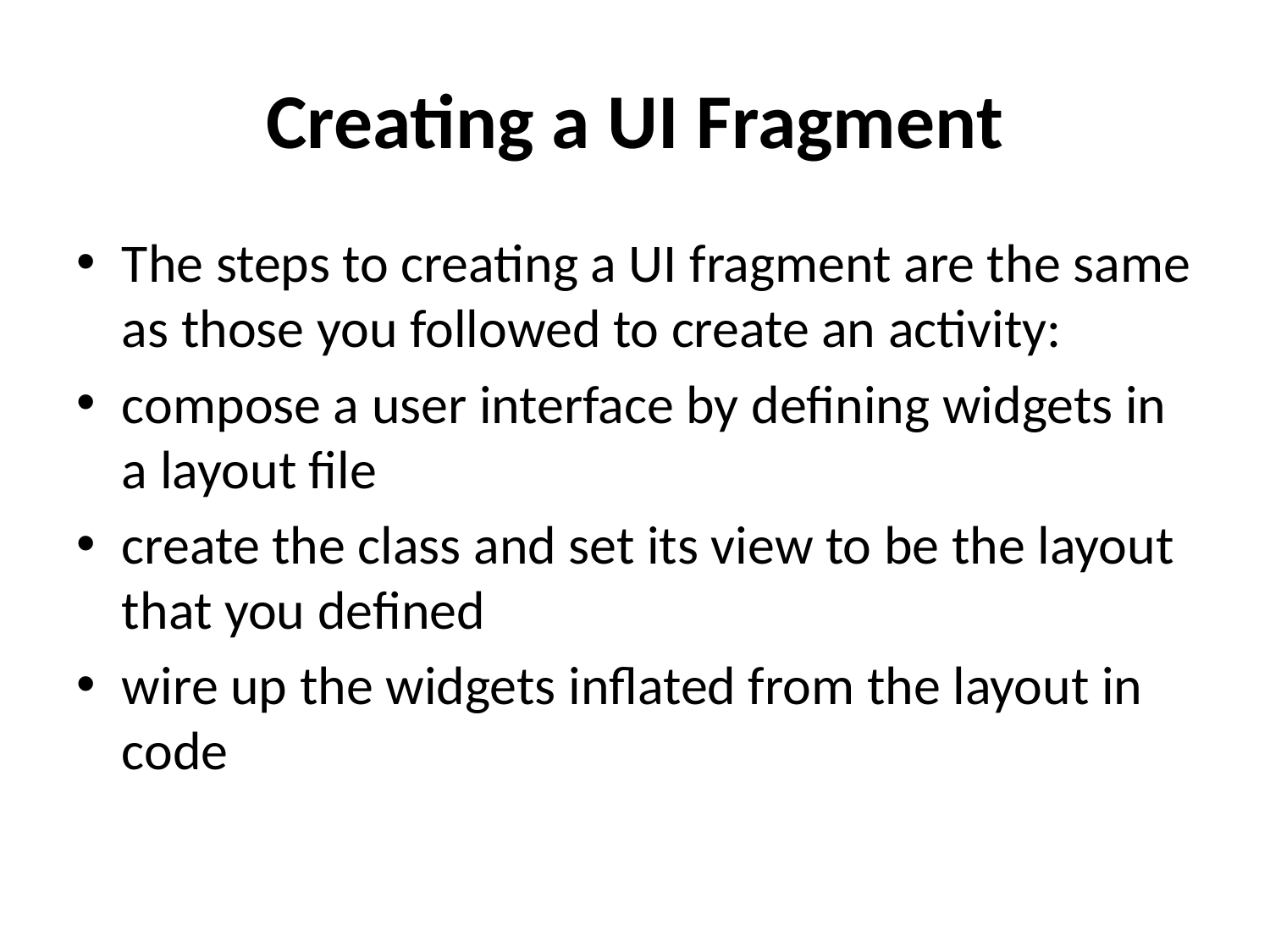

# Creating a UI Fragment
The steps to creating a UI fragment are the same as those you followed to create an activity:
compose a user interface by defining widgets in a layout file
create the class and set its view to be the layout that you defined
wire up the widgets inflated from the layout in code